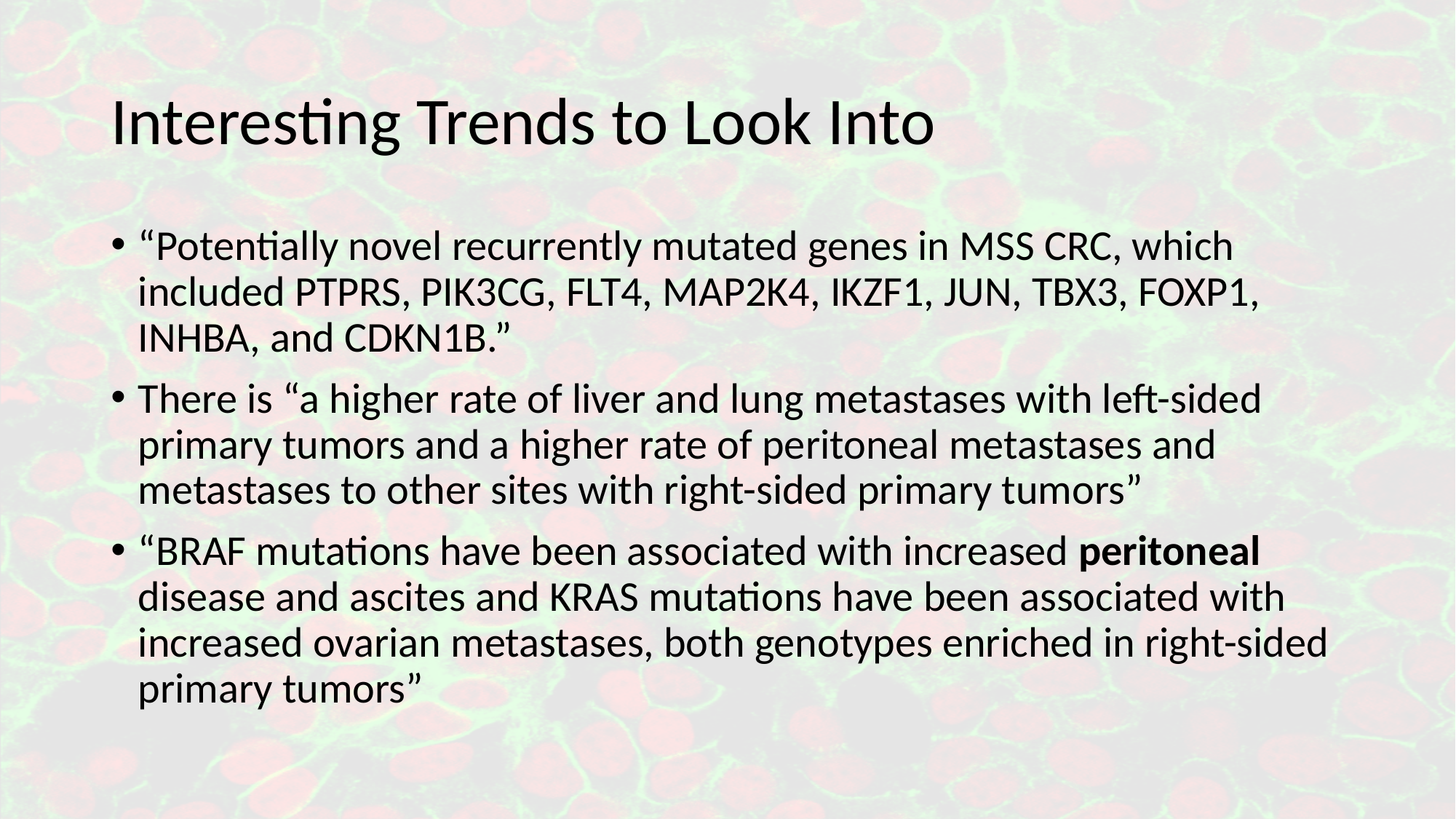

# Interesting Trends to Look Into
“Potentially novel recurrently mutated genes in MSS CRC, which included PTPRS, PIK3CG, FLT4, MAP2K4, IKZF1, JUN, TBX3, FOXP1, INHBA, and CDKN1B.”
There is “a higher rate of liver and lung metastases with left-sided primary tumors and a higher rate of peritoneal metastases and metastases to other sites with right-sided primary tumors”
“BRAF mutations have been associated with increased peritoneal disease and ascites and KRAS mutations have been associated with increased ovarian metastases, both genotypes enriched in right-sided primary tumors”